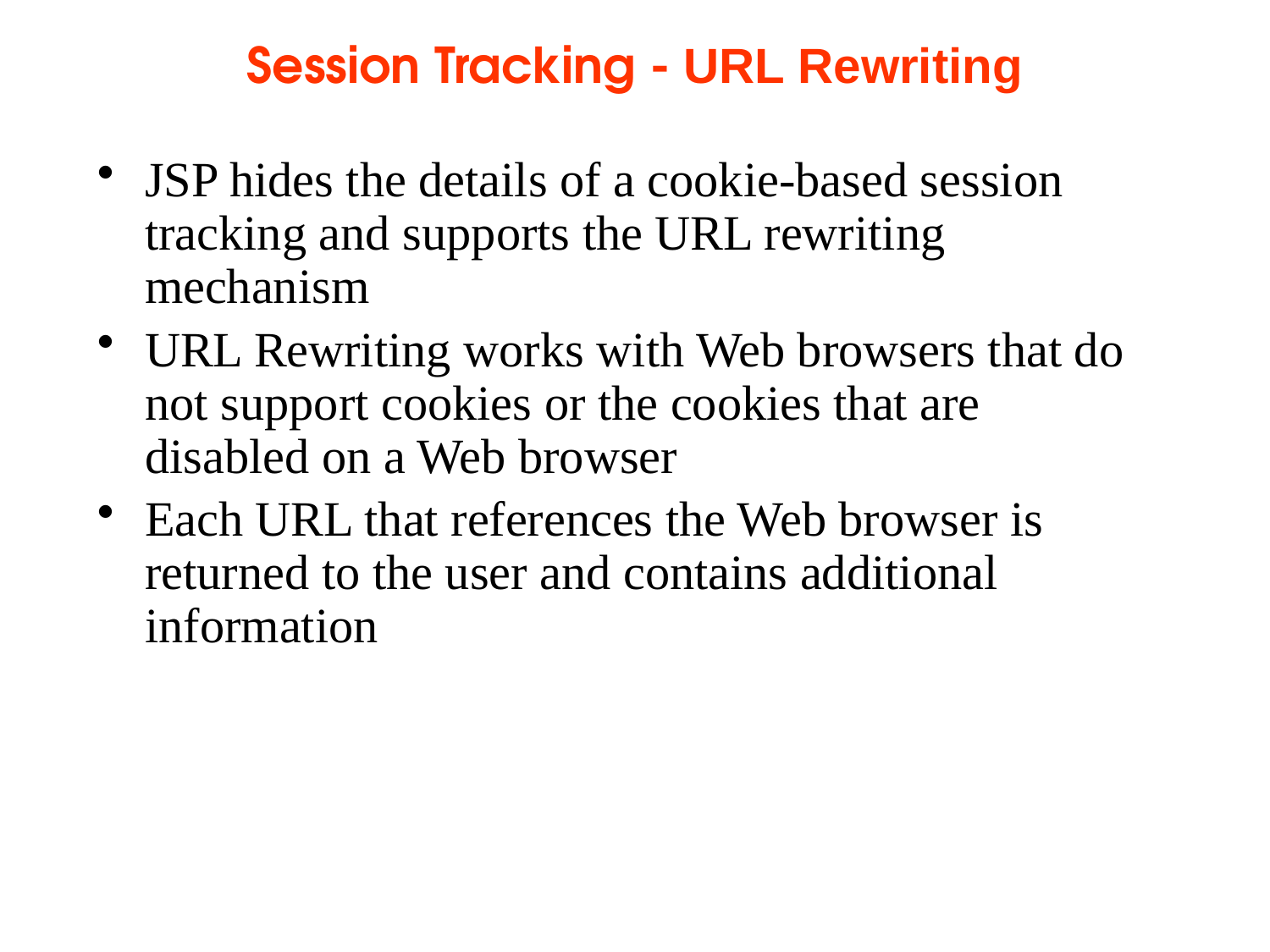

# Session Tracking - URL Rewriting
JSP hides the details of a cookie-based session tracking and supports the URL rewriting mechanism
URL Rewriting works with Web browsers that do not support cookies or the cookies that are disabled on a Web browser
Each URL that references the Web browser is returned to the user and contains additional information